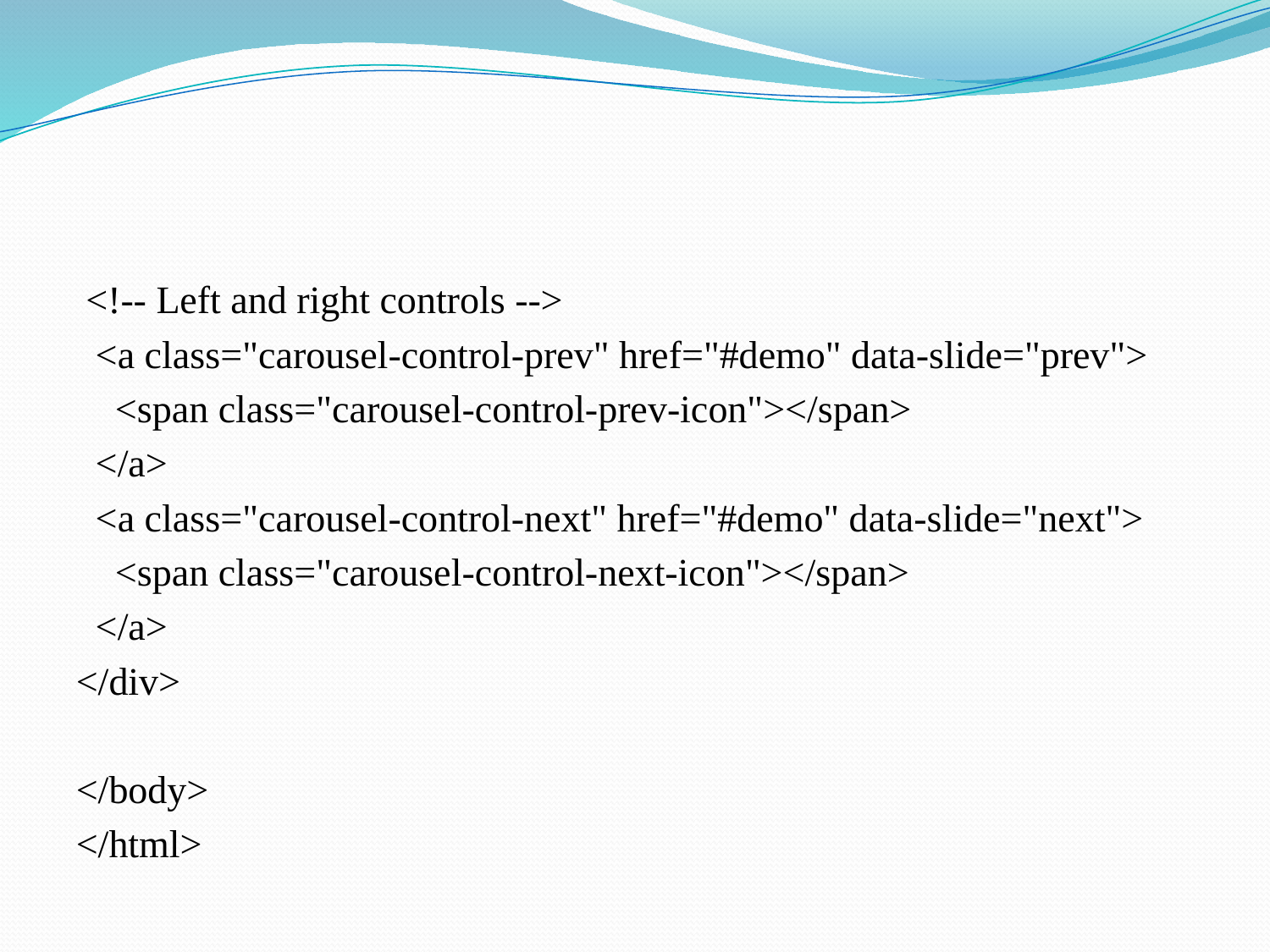

#
 <!-- Left and right controls -->
  <a class="carousel-control-prev" href="#demo" data-slide="prev">
    <span class="carousel-control-prev-icon"></span>
  </a>
  <a class="carousel-control-next" href="#demo" data-slide="next">
    <span class="carousel-control-next-icon"></span>
  </a>
</div>

</body>
</html>